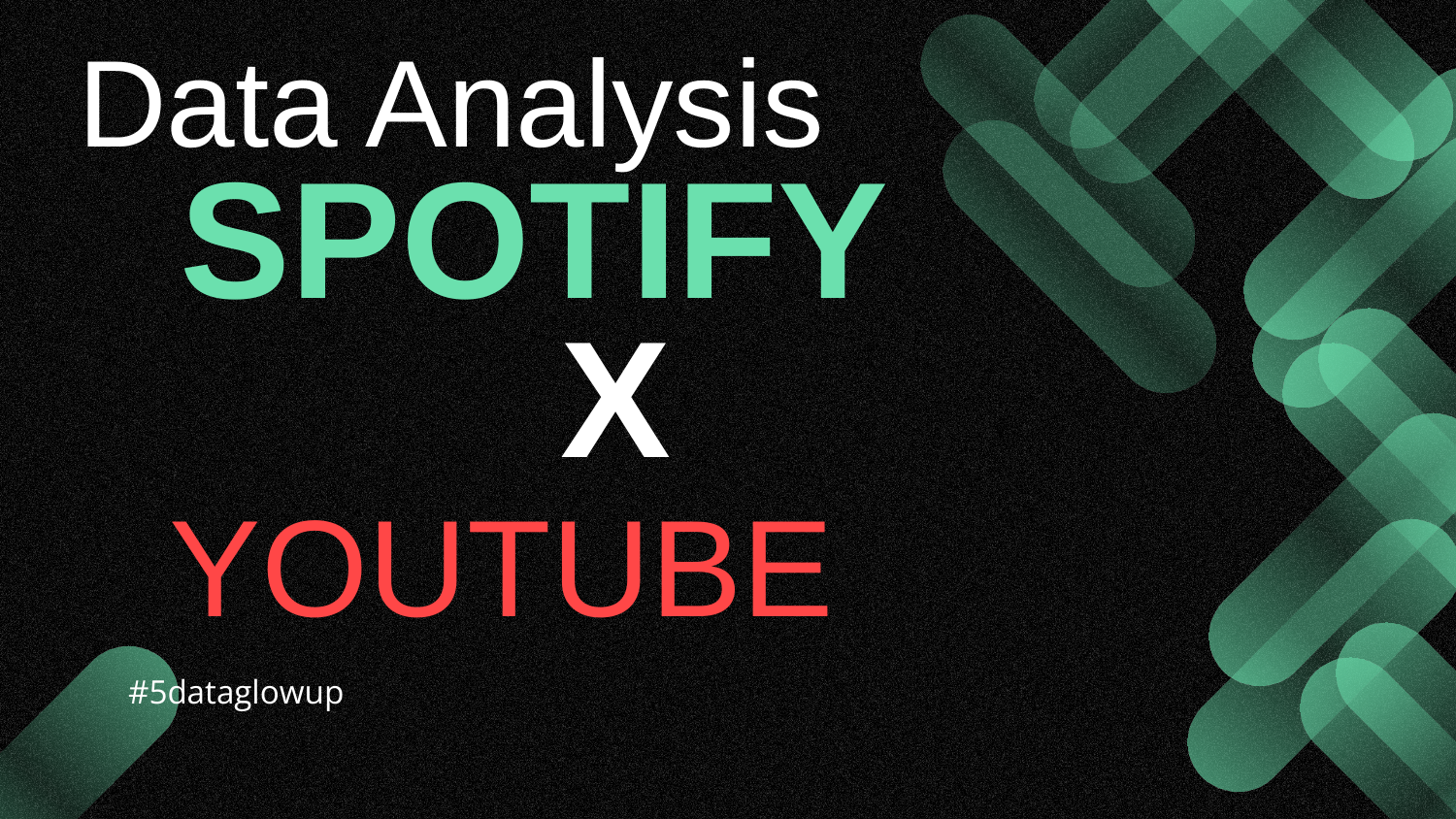

# Data Analysis SPOTIFY     		 X YOUTUBE
#5dataglowup